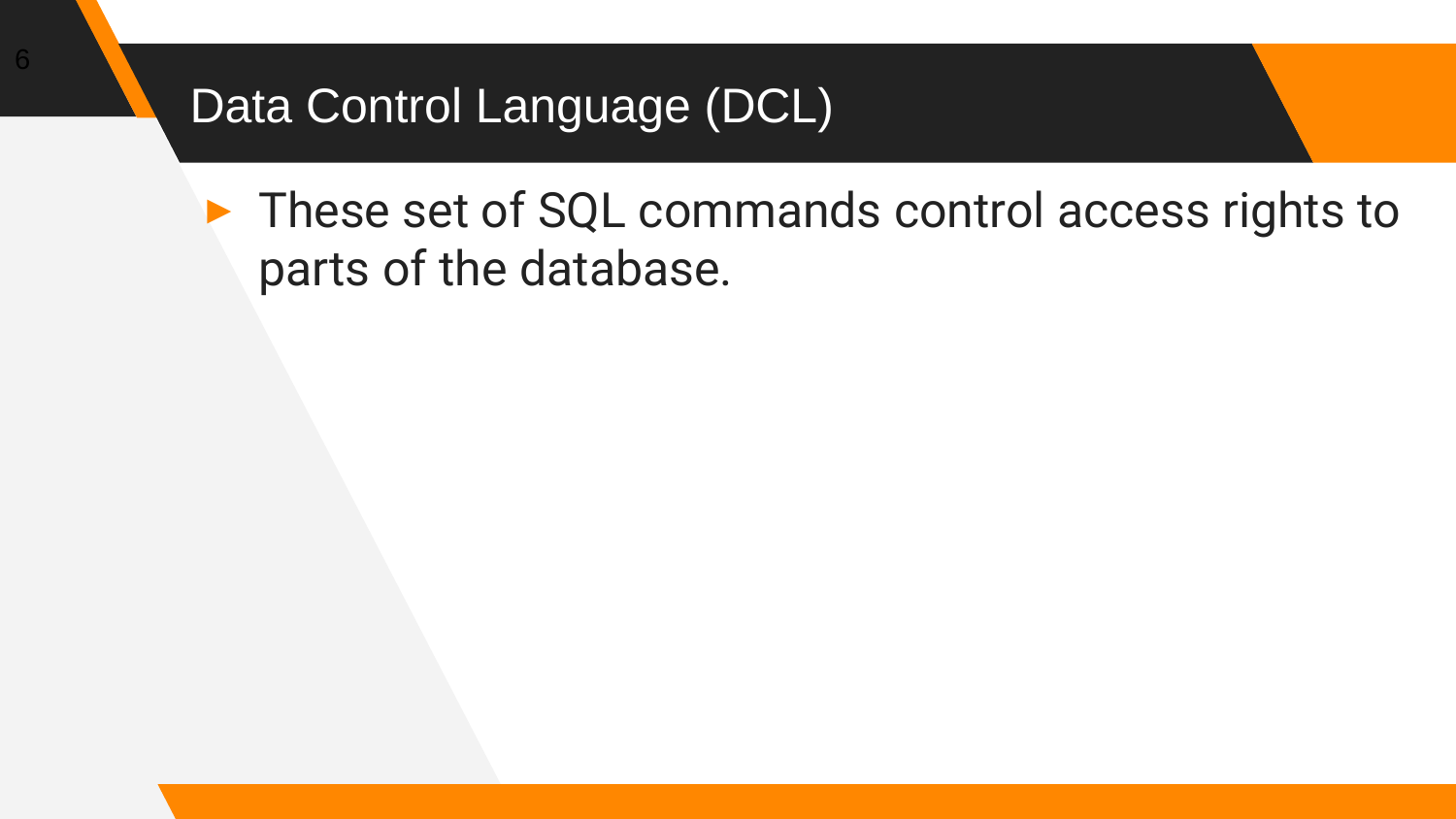

6
# Data Control Language (DCL)
These set of SQL commands control access rights to parts of the database.